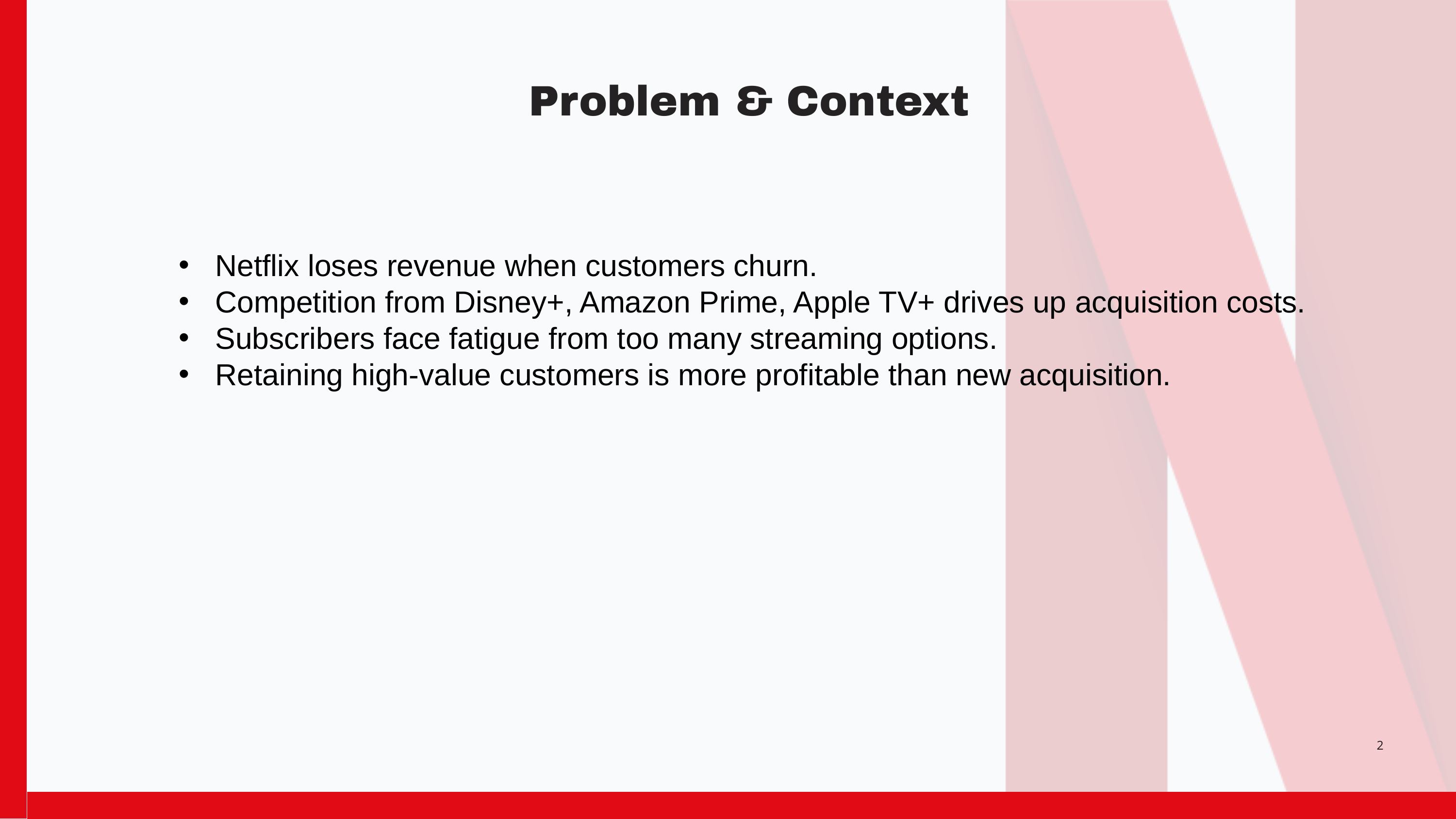

Problem & Context

Netflix loses revenue when customers churn.
Competition from Disney+, Amazon Prime, Apple TV+ drives up acquisition costs.
Subscribers face fatigue from too many streaming options.
Retaining high-value customers is more profitable than new acquisition.
2